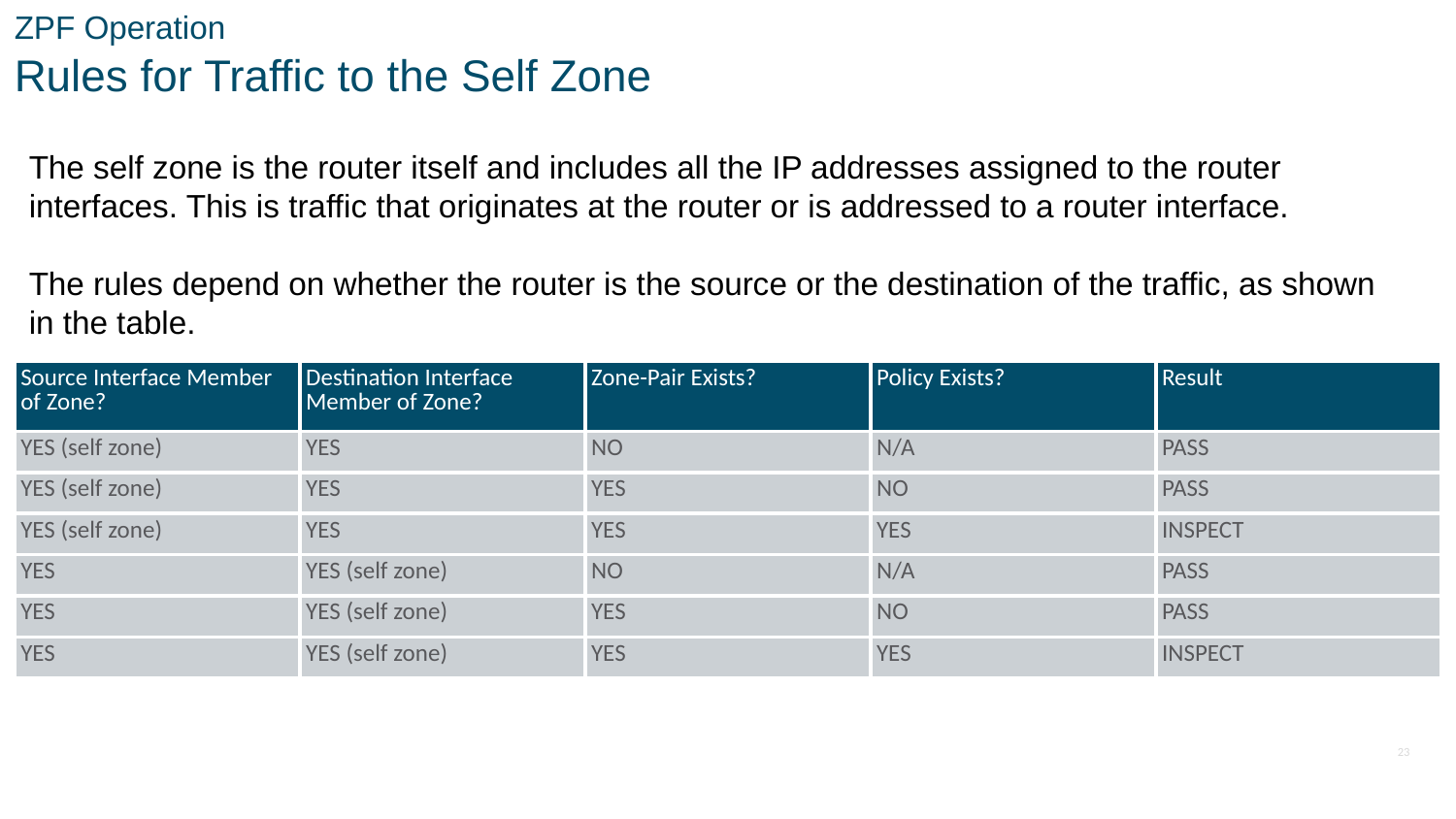

ZPF Operation
Rules for Traffic to the Self Zone
The self zone is the router itself and includes all the IP addresses assigned to the router interfaces. This is traffic that originates at the router or is addressed to a router interface.

The rules depend on whether the router is the source or the destination of the traffic, as shown in the table.
| Source Interface Member of Zone? | Destination Interface Member of Zone? | Zone-Pair Exists? | Policy Exists? | Result |
| --- | --- | --- | --- | --- |
| YES (self zone) | YES | NO | N/A | PASS |
| YES (self zone) | YES | YES | NO | PASS |
| YES (self zone) | YES | YES | YES | INSPECT |
| YES | YES (self zone) | NO | N/A | PASS |
| YES | YES (self zone) | YES | NO | PASS |
| YES | YES (self zone) | YES | YES | INSPECT |
23